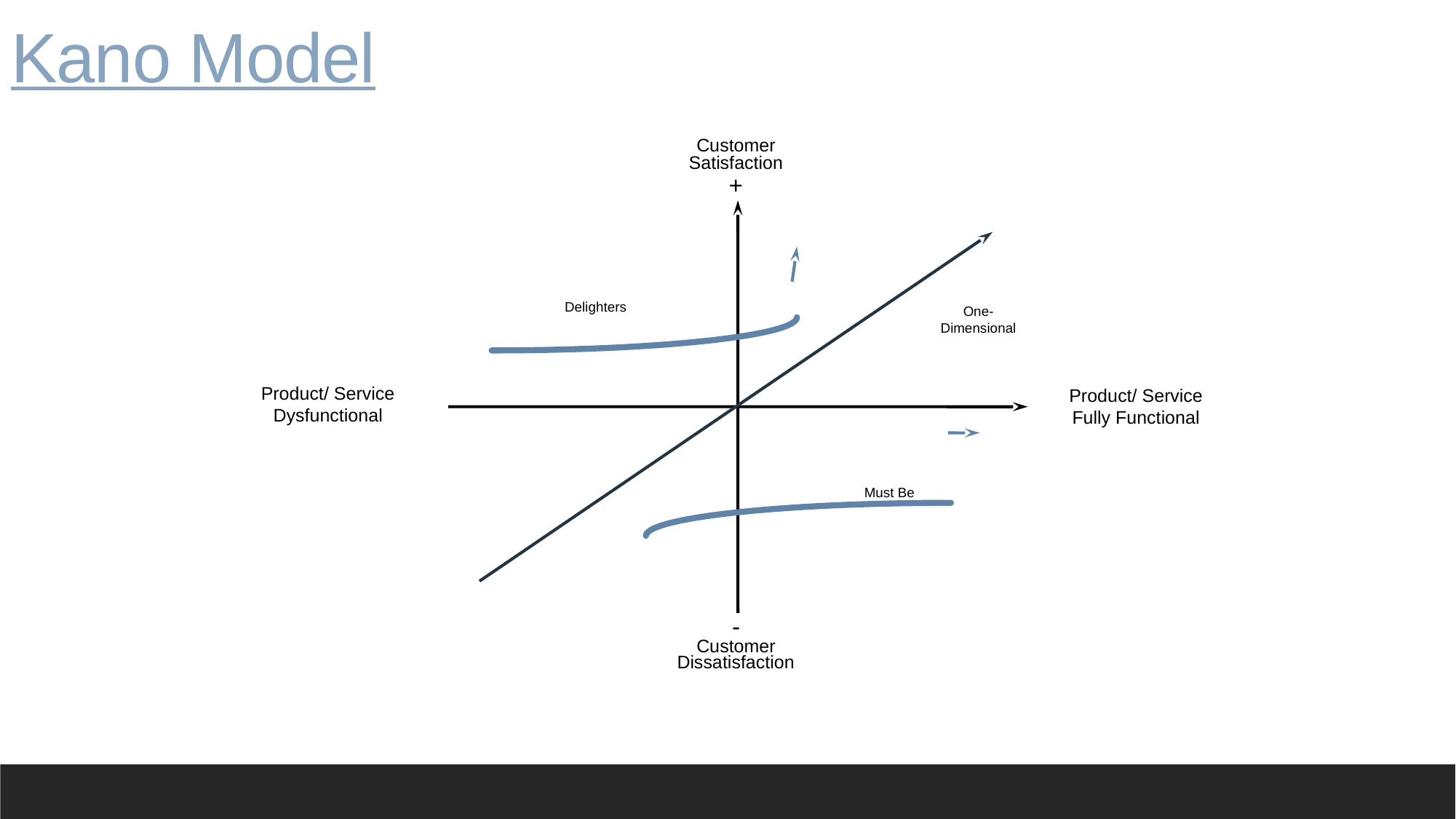

# Kano Model
Customer Satisfaction
+

Delighters
One-
Dimensional

Product/ Service
Dysfunctional
Product/ Service
Fully Functional

Must Be

-
Customer
Dissatisfaction